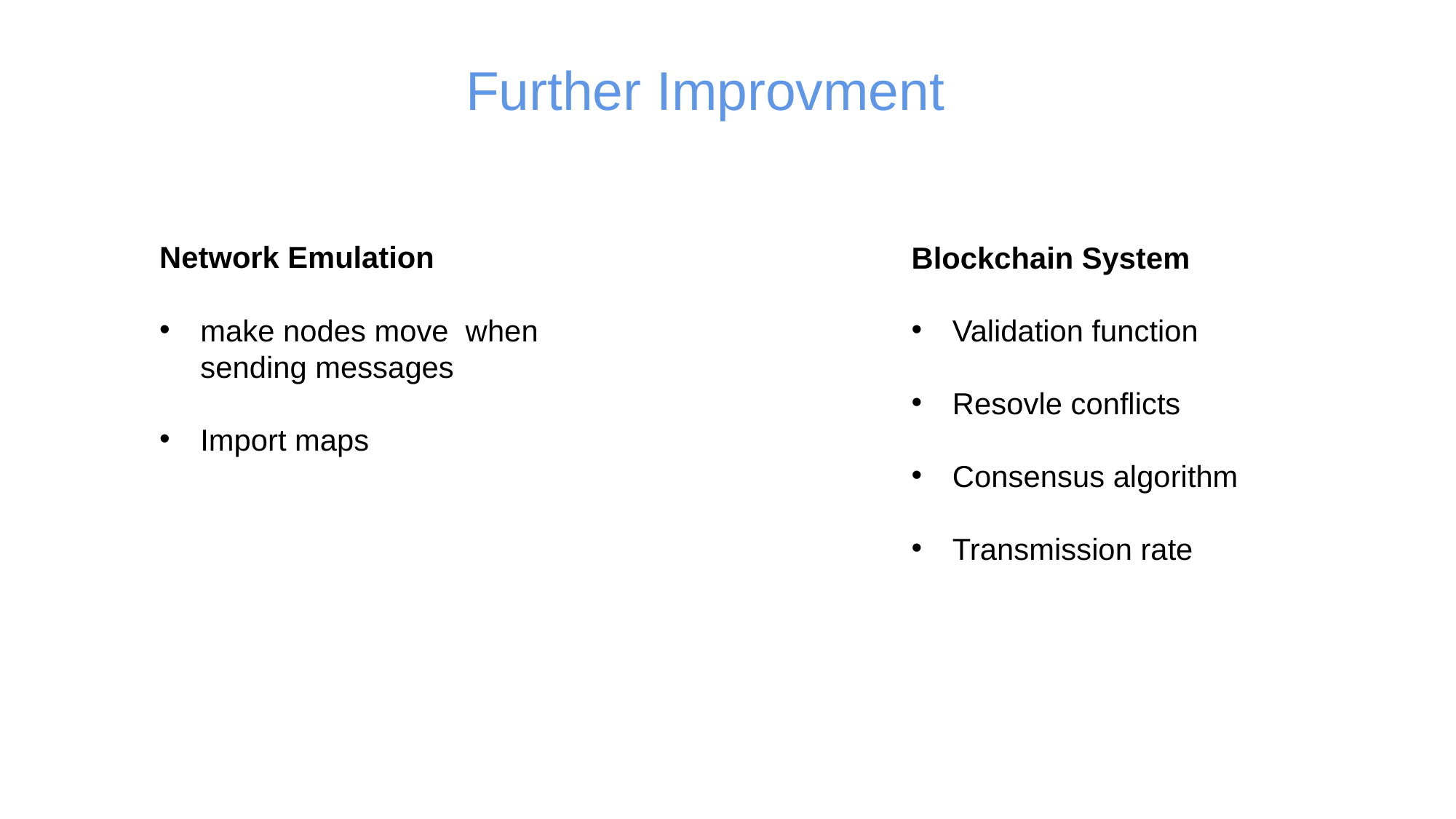

Further Improvment
Network Emulation

make nodes move  when sending messages

Import maps

Blockchain System

Validation function

Resovle conflicts

Consensus algorithm

Transmission rate